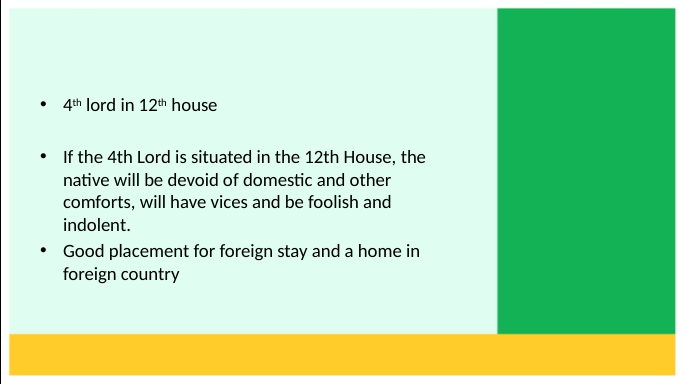

4th lord in 12th house

If the 4th Lord is situated in the 12th House, the native will be devoid of domestic and other comforts, will have vices and be foolish and indolent.
Good placement for foreign stay and a home in foreign country